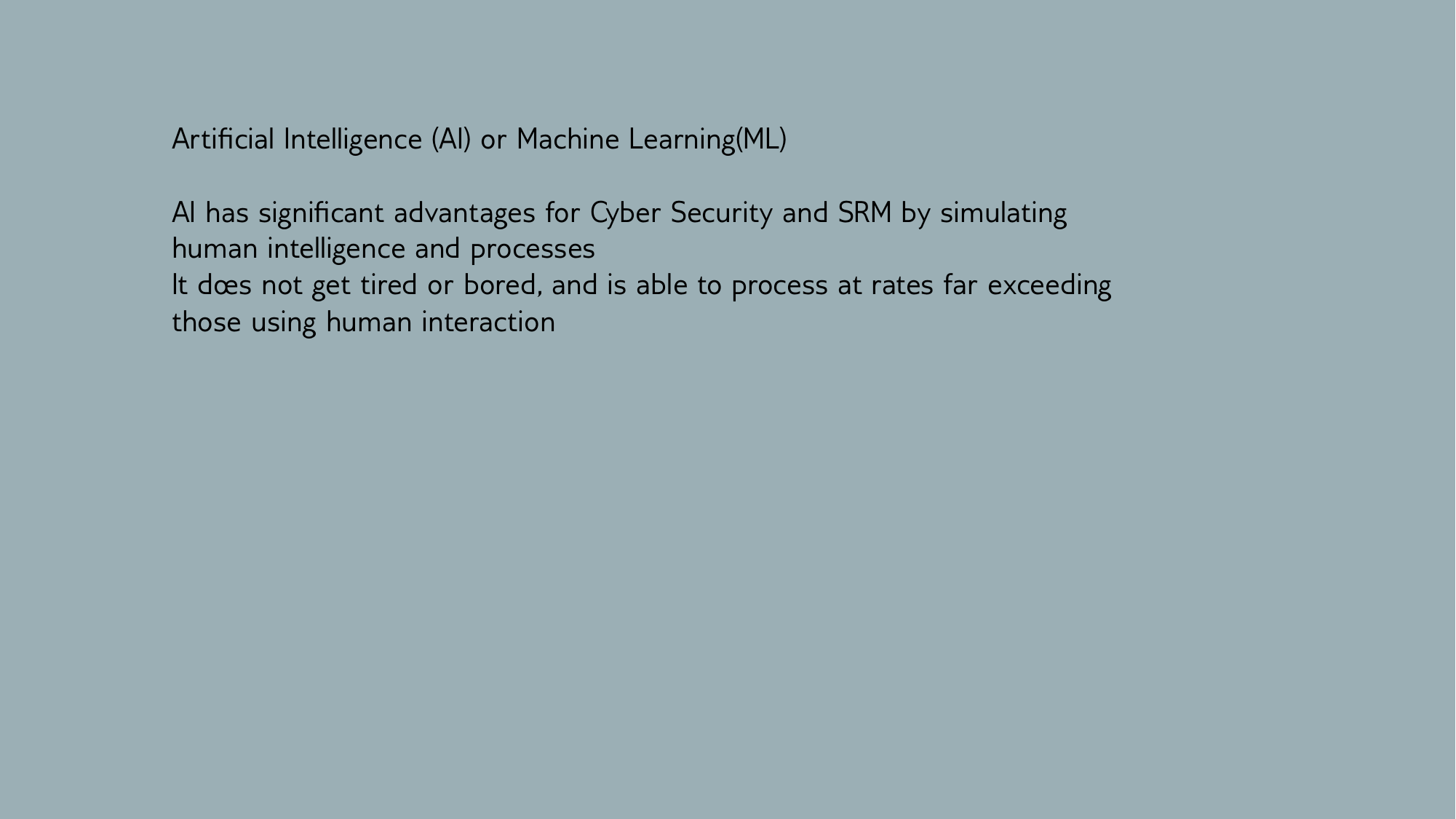

Artificial Intelligence (AI) or Machine Learning(ML)

AI has significant advantages for Cyber Security and SRM by simulating human intelligence and processes
It does not get tired or bored, and is able to process at rates far exceeding those using human interaction